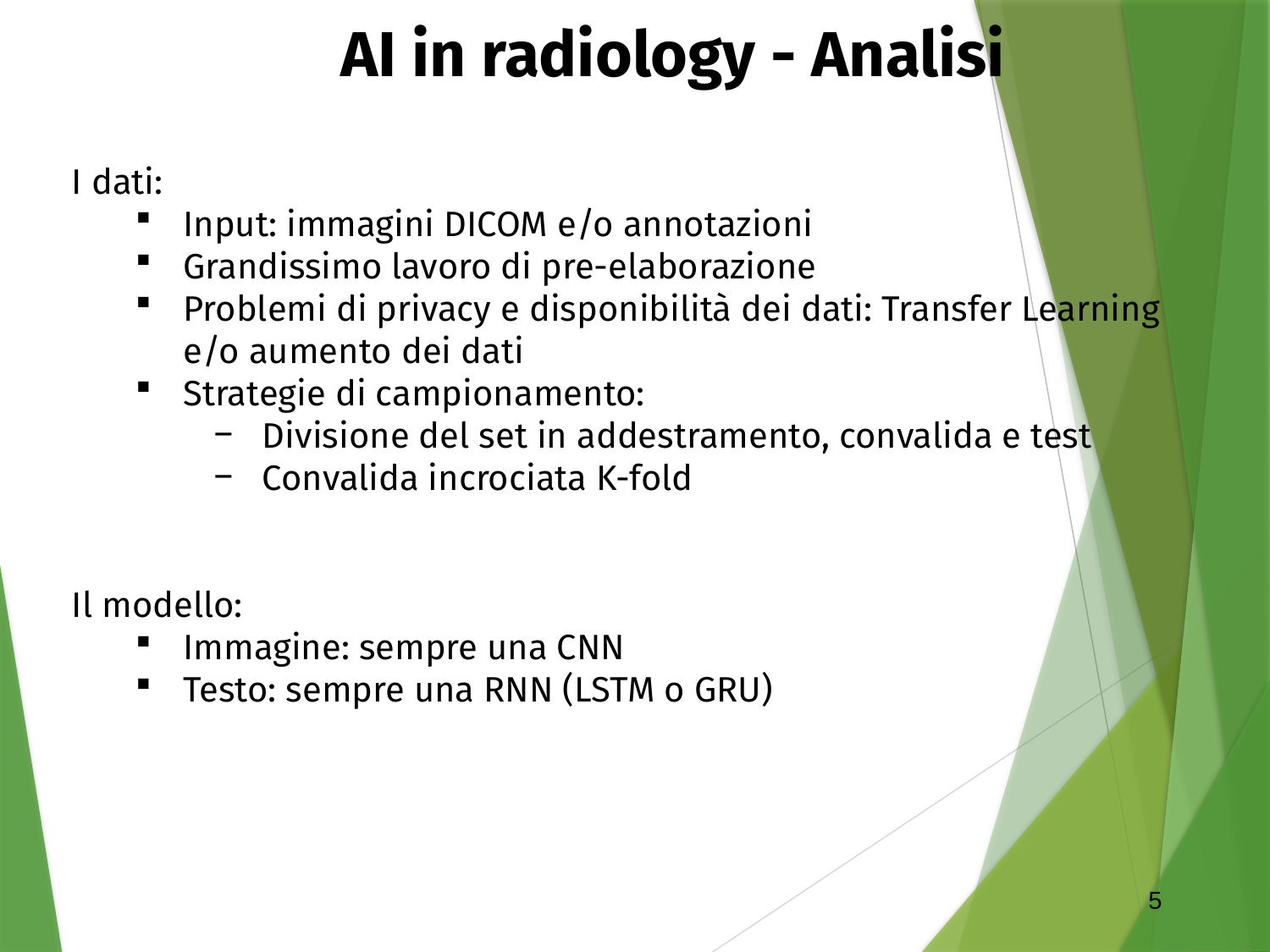

AI in radiology - Analisi
I dati:
Input: immagini DICOM e/o annotazioni
Grandissimo lavoro di pre-elaborazione
Problemi di privacy e disponibilità dei dati: Transfer Learning e/o aumento dei dati
Strategie di campionamento:
Divisione del set in addestramento, convalida e test
Convalida incrociata K-fold

Il modello:
Immagine: sempre una CNN
Testo: sempre una RNN (LSTM o GRU)
5